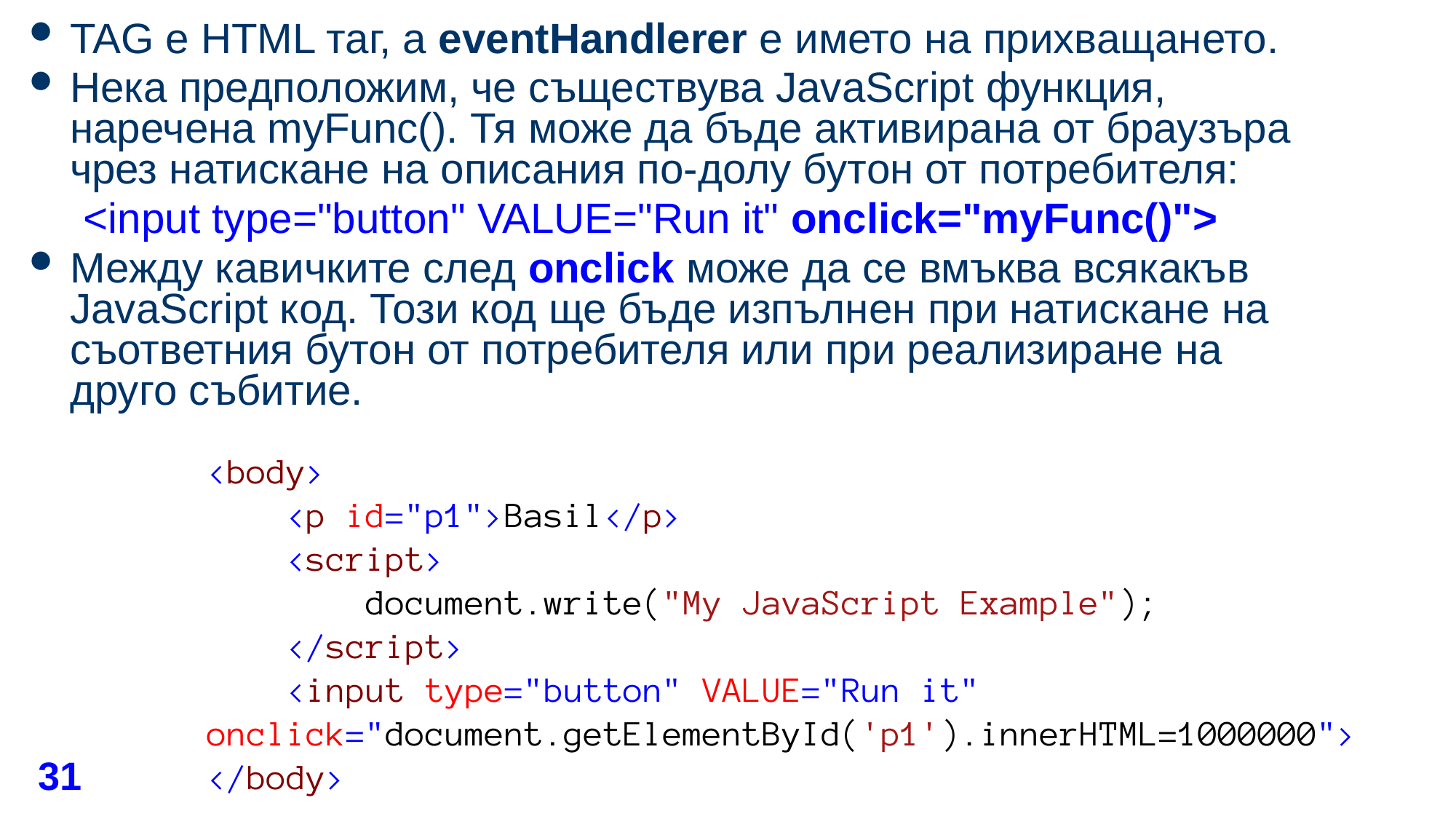

TAG е HTML таг, а eventHandlerеr е името на прихващането.
Нека предположим, че съществува JavaScript функция, наречена myFunc(). Тя може да бъде активирана от браузъра чрез натискане на описания по-долу бутон от потребителя:
<input type="button" VALUE="Run it" onclick="myFunc()">
Между кавичките след onclick може да се вмъква всякакъв JavaScript код. Този код ще бъде изпълнен при натискане на съответния бутон от потребителя или при реализиране на друго събитие.
#
<body>
    <p id="p1">Basil</p>
    <script>
        document.write("My JavaScript Example");
    </script>
    <input type="button" VALUE="Run it" onclick="document.getElementById('p1').innerHTML=1000000">
</body>
31